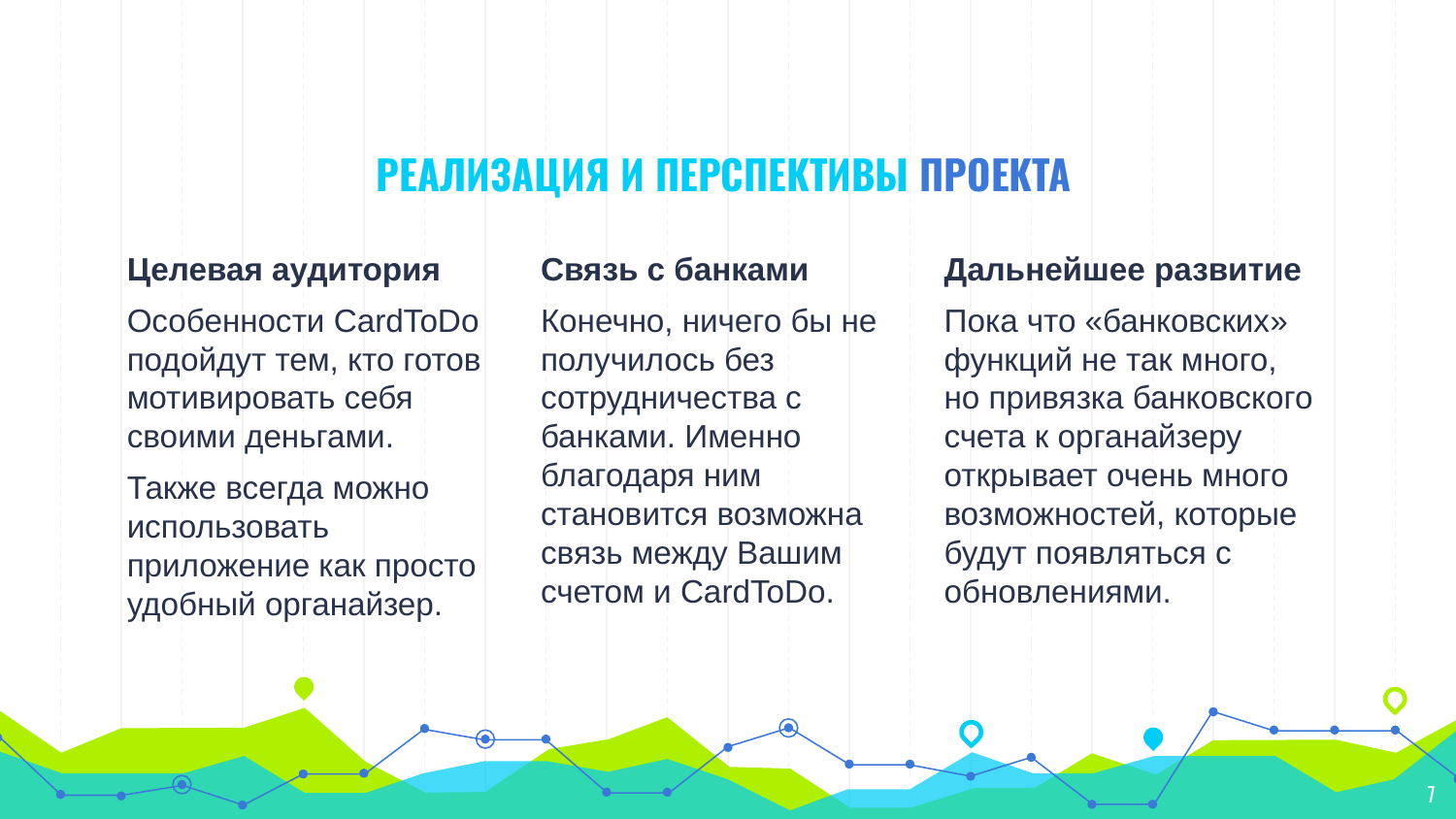

# РЕАЛИЗАЦИЯ И ПЕРСПЕКТИВЫ ПРОЕКТА
Целевая аудитория
Особенности CardToDo подойдут тем, кто готов мотивировать себя своими деньгами.
Также всегда можно использовать приложение как просто удобный органайзер.
Связь с банками
Конечно, ничего бы не получилось без сотрудничества с банками. Именно благодаря ним становится возможна связь между Вашим счетом и CardToDo.
Дальнейшее развитие
Пока что «банковских» функций не так много, но привязка банковского счета к органайзеру открывает очень много возможностей, которые будут появляться с обновлениями.

7